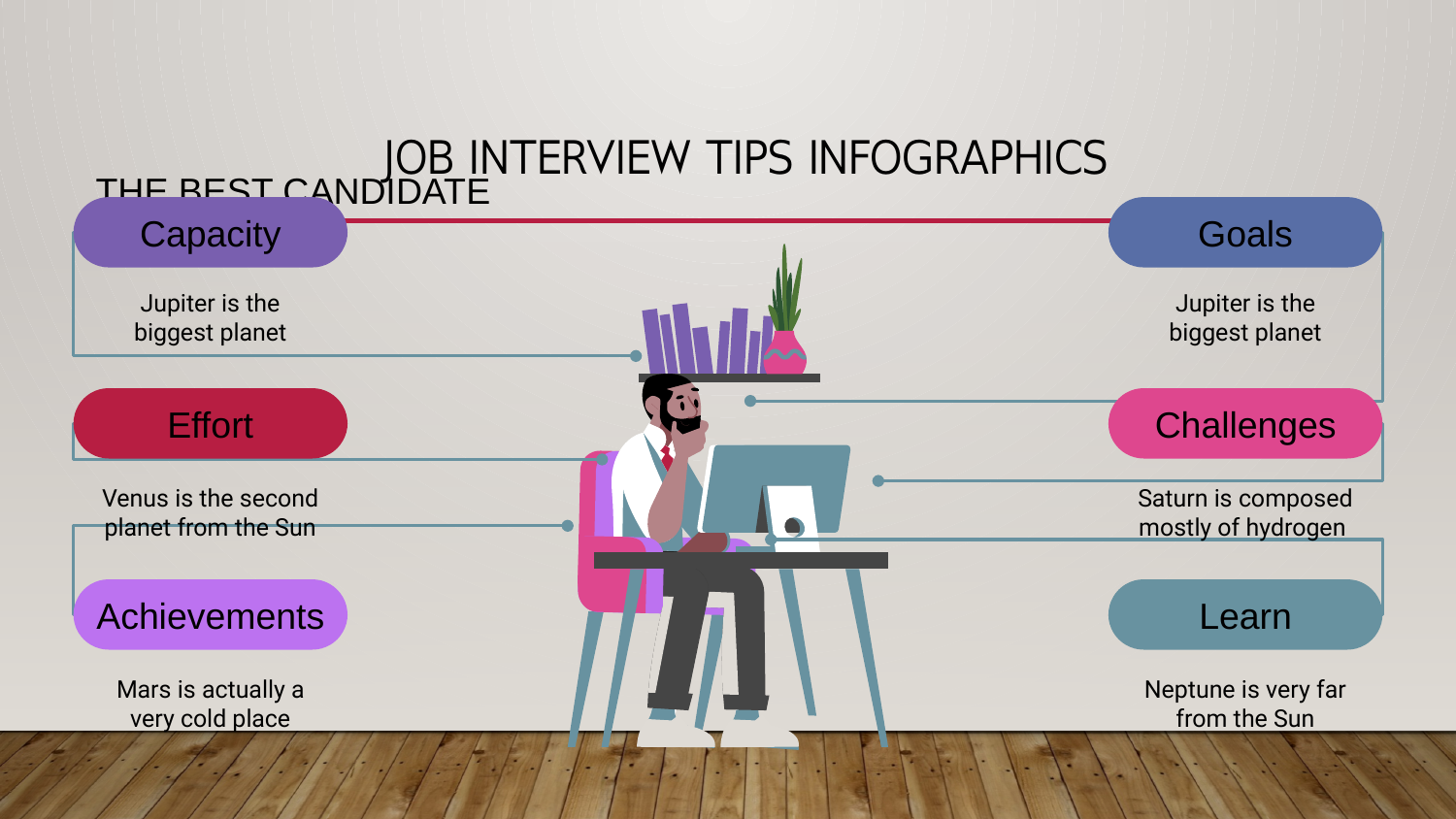

# Job interview tips infographics
The best candidate
Goals
Jupiter is the biggest planet
Capacity
Jupiter is the biggest planet

Challenges
Saturn is composed mostly of hydrogen
Effort
Venus is the second planet from the Sun

Achievements
Mars is actually a very cold place
Learn
Neptune is very far from the Sun